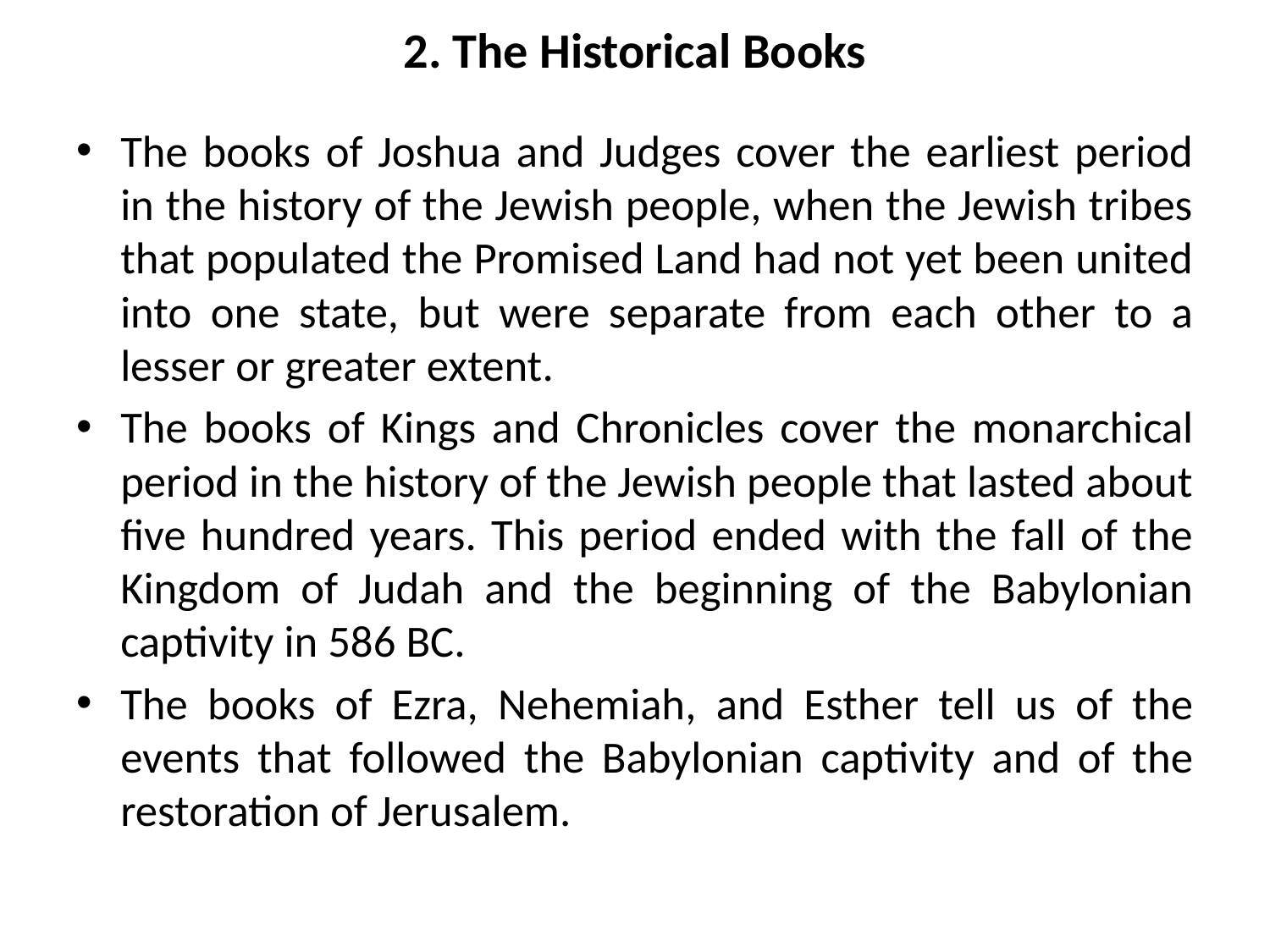

# 2. The Historical Books
The books of Joshua and Judges cover the earliest period in the history of the Jewish people, when the Jewish tribes that populated the Promised Land had not yet been united into one state, but were separate from each other to a lesser or greater extent.
The books of Kings and Chronicles cover the monarchical period in the history of the Jewish people that lasted about five hundred years. This period ended with the fall of the Kingdom of Judah and the beginning of the Babylonian captivity in 586 BC.
The books of Ezra, Nehemiah, and Esther tell us of the events that followed the Babylonian captivity and of the restoration of Jerusalem.